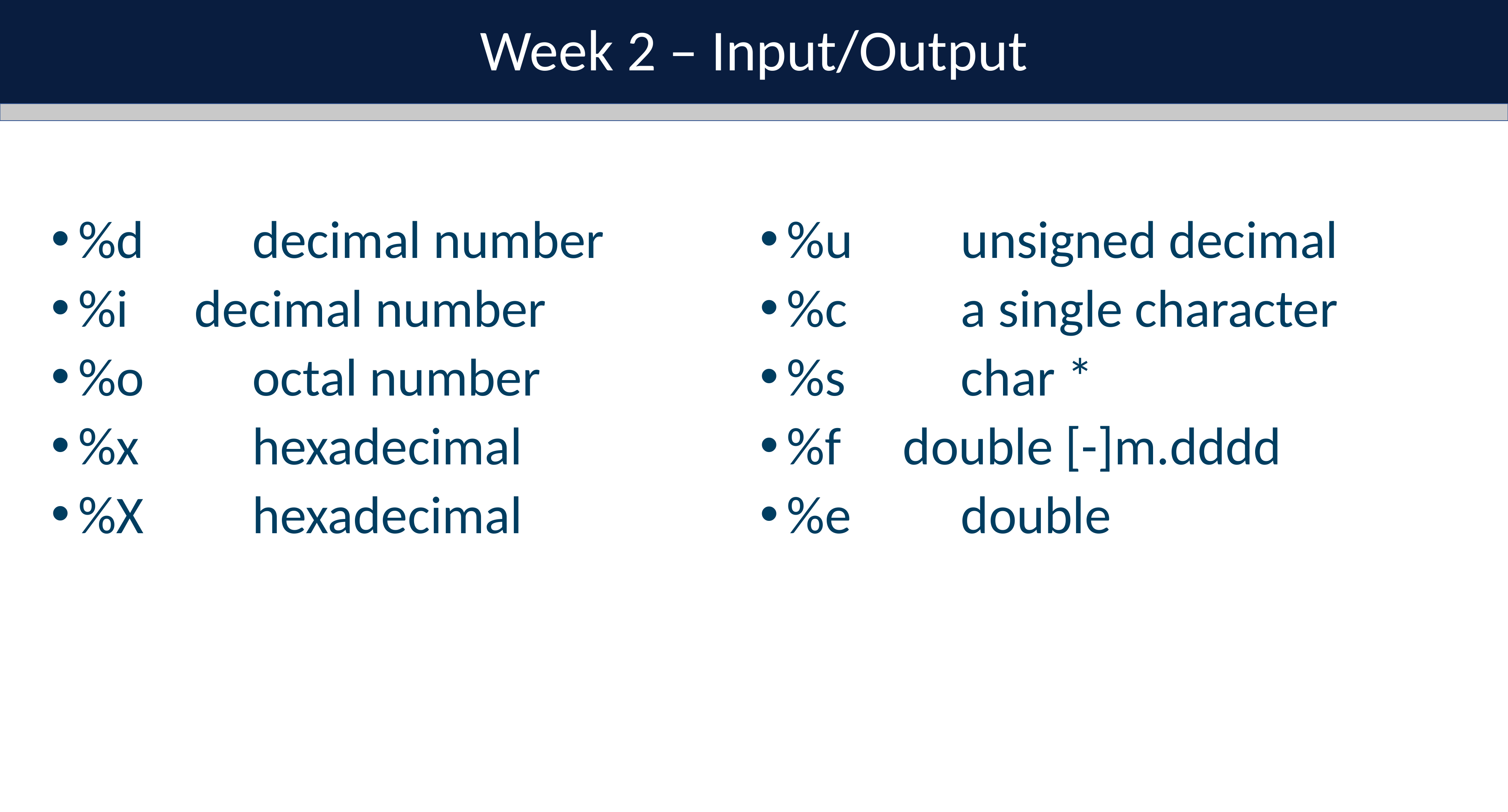

Week 2 – Input/Output

%d		decimal number
%i		decimal number
%o		octal number
%x		hexadecimal
%X		hexadecimal

%u		unsigned decimal
%c		a single character
%s		char *
%f		double [-]m.dddd
%e		double